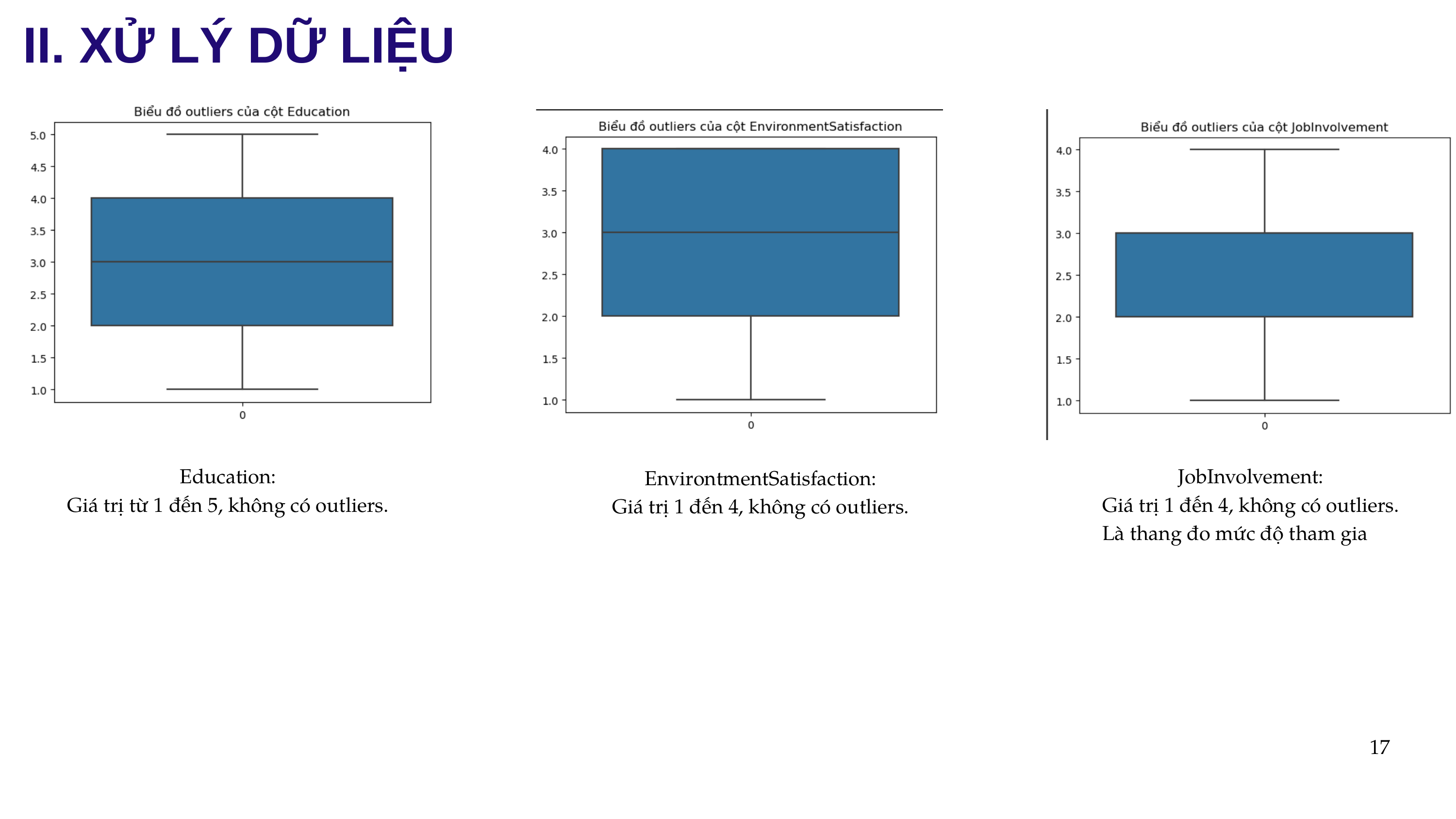

II. XỬ LÝ DỮ LIỆU

Education:
Giá trị từ 1 đến 5, không có outliers.
JobInvolvement:
Giá trị 1 đến 4, không có outliers.
Là thang đo mức độ tham gia
EnvirontmentSatisfaction:
Giá trị 1 đến 4, không có outliers.
17